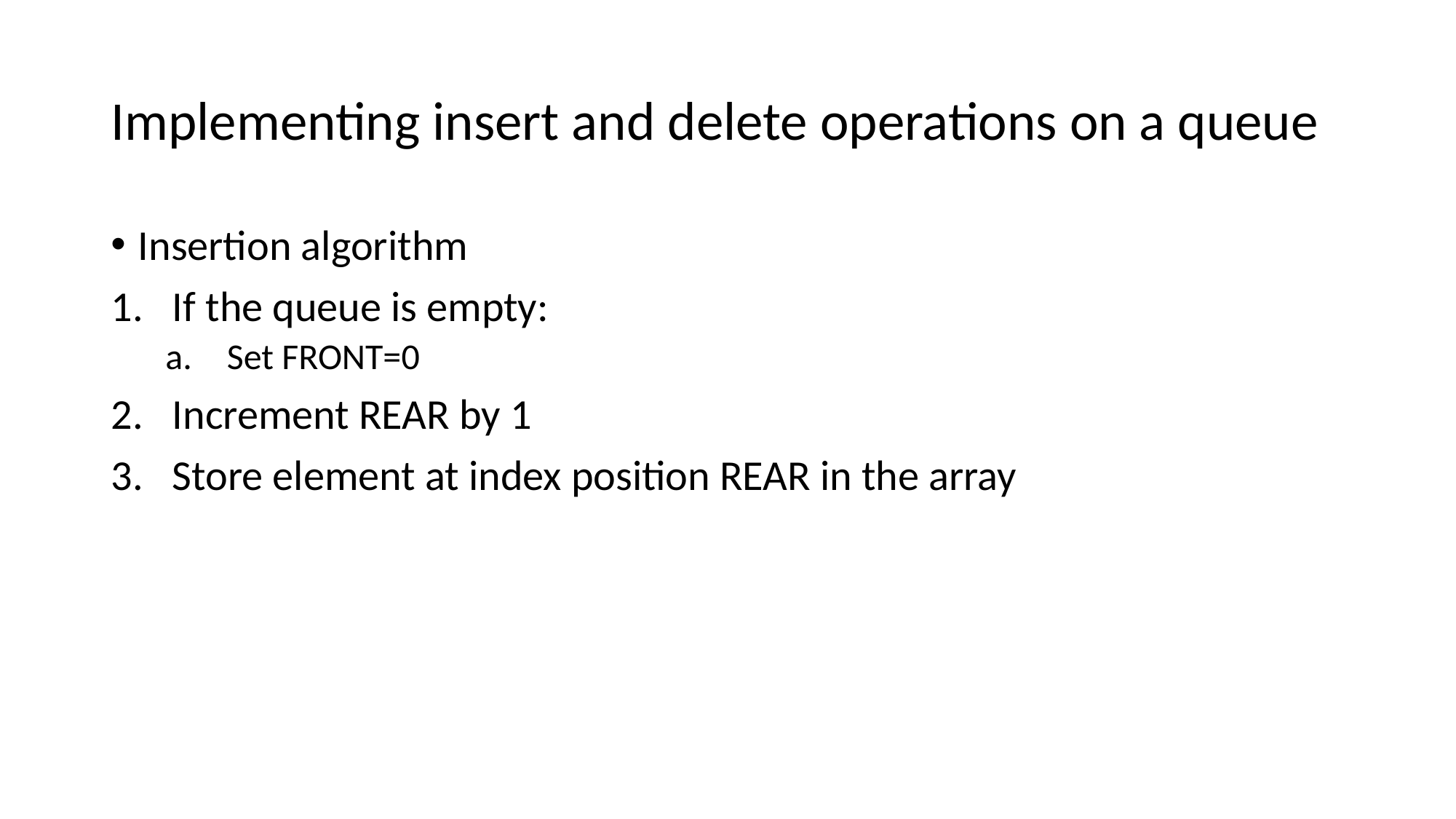

# Implementing insert and delete operations on a queue
Insertion algorithm
If the queue is empty:
Set FRONT=0
Increment REAR by 1
Store element at index position REAR in the array